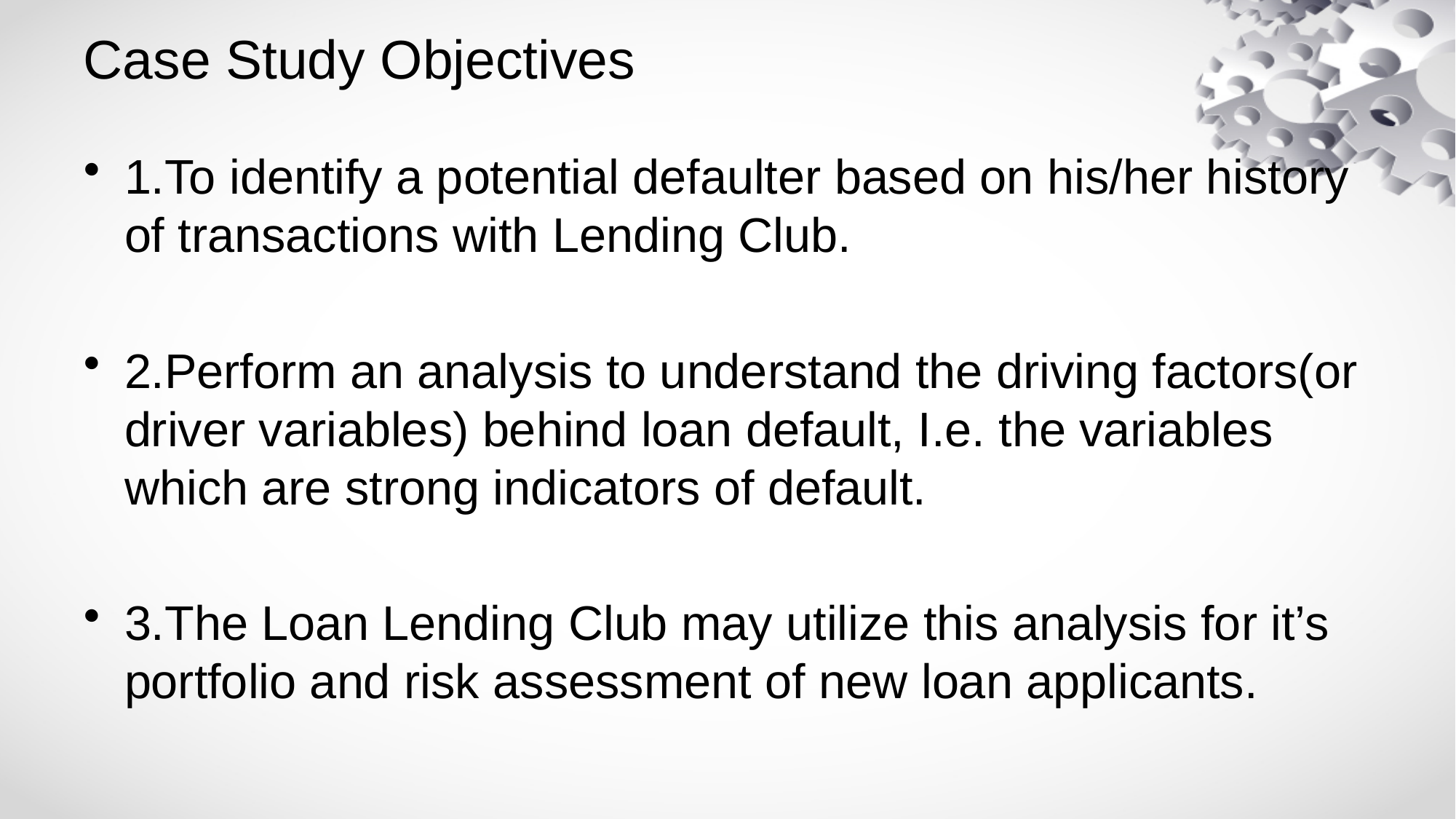

# Case Study Objectives
1.To identify a potential defaulter based on his/her history of transactions with Lending Club.

2.Perform an analysis to understand the driving factors(or driver variables) behind loan default, I.e. the variables which are strong indicators of default.

3.The Loan Lending Club may utilize this analysis for it’s portfolio and risk assessment of new loan applicants.